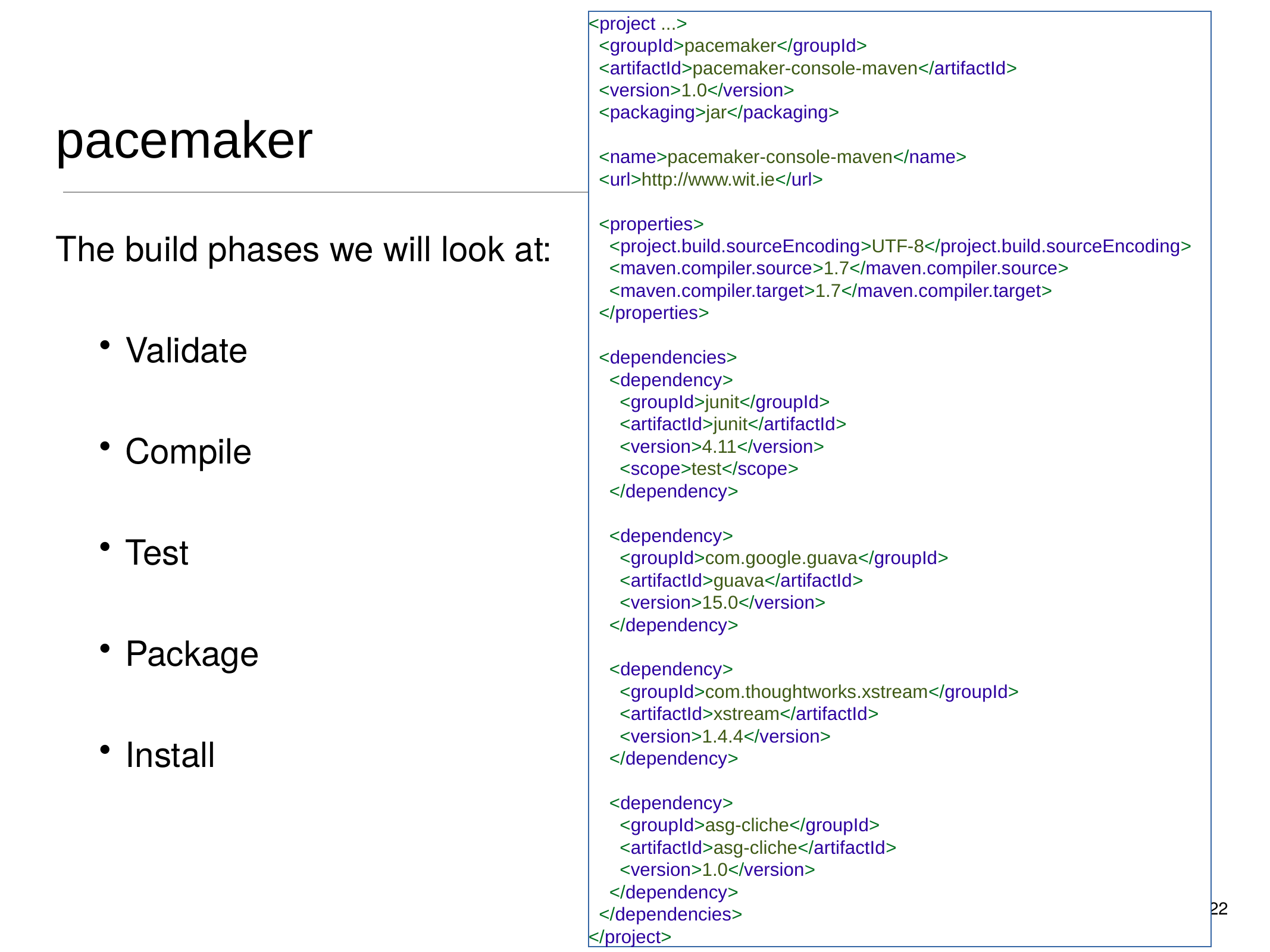

<project ...>
  <groupId>pacemaker</groupId>
  <artifactId>pacemaker-console-maven</artifactId>
  <version>1.0</version>
  <packaging>jar</packaging>

  <name>pacemaker-console-maven</name>
  <url>http://www.wit.ie</url>

  <properties>
    <project.build.sourceEncoding>UTF-8</project.build.sourceEncoding>
    <maven.compiler.source>1.7</maven.compiler.source>
    <maven.compiler.target>1.7</maven.compiler.target>
  </properties>

  <dependencies>
    <dependency>
      <groupId>junit</groupId>
      <artifactId>junit</artifactId>
      <version>4.11</version>
      <scope>test</scope>
    </dependency>

    <dependency>
      <groupId>com.google.guava</groupId>
      <artifactId>guava</artifactId>
      <version>15.0</version>
    </dependency>

    <dependency>
      <groupId>com.thoughtworks.xstream</groupId>
      <artifactId>xstream</artifactId>
      <version>1.4.4</version>
    </dependency>

    <dependency>
      <groupId>asg-cliche</groupId>
      <artifactId>asg-cliche</artifactId>
      <version>1.0</version>
    </dependency>
  </dependencies>
</project>
# pacemaker
The build phases we will look at:
Validate
Compile
Test
Package
Install
22